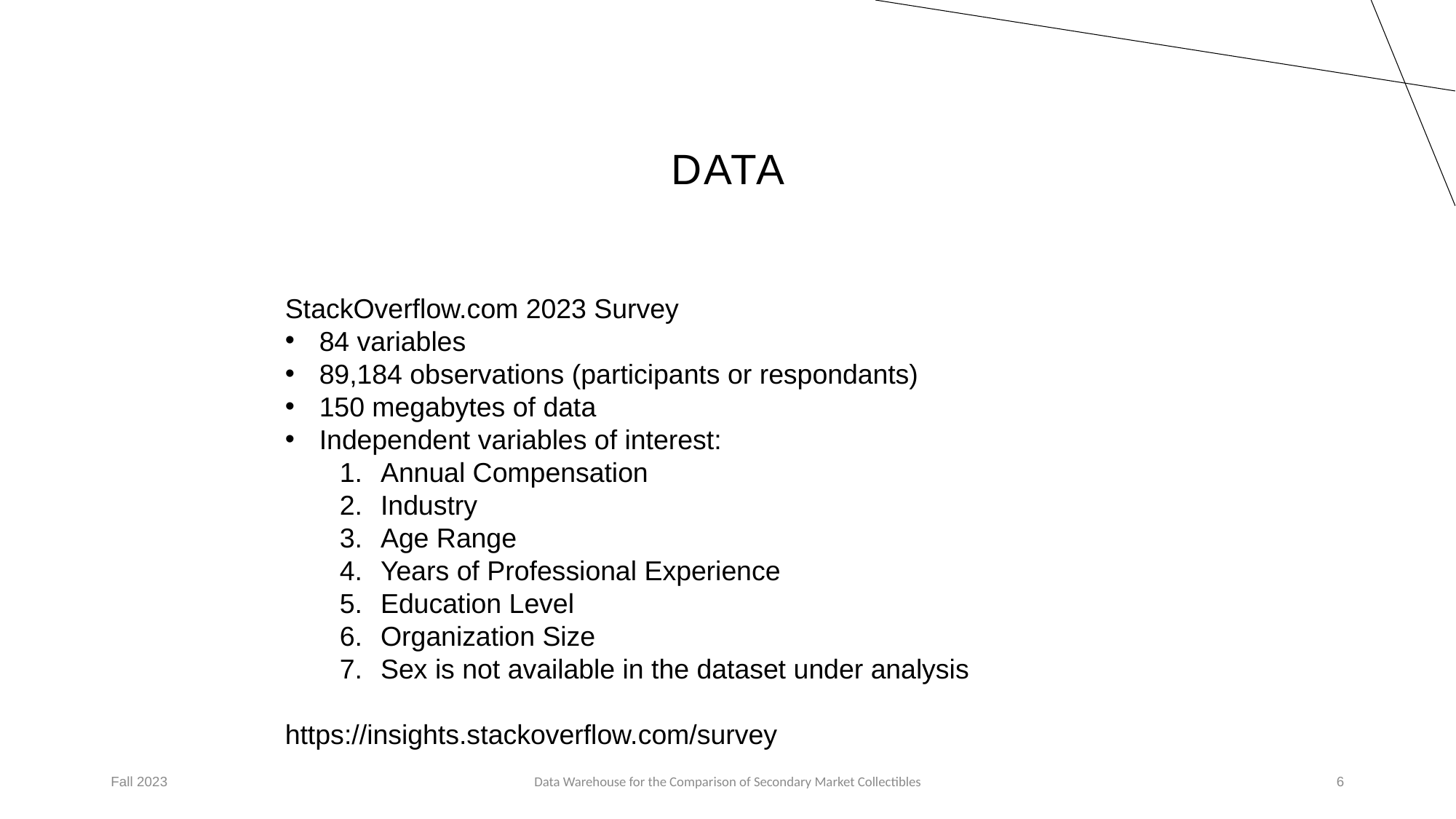

# Data
StackOverflow.com 2023 Survey
84 variables
89,184 observations (participants or respondants)
150 megabytes of data
Independent variables of interest:
Annual Compensation
Industry
Age Range
Years of Professional Experience
Education Level
Organization Size
Sex is not available in the dataset under analysis

https://insights.stackoverflow.com/survey

Fall 2023
Data Warehouse for the Comparison of Secondary Market Collectibles
6